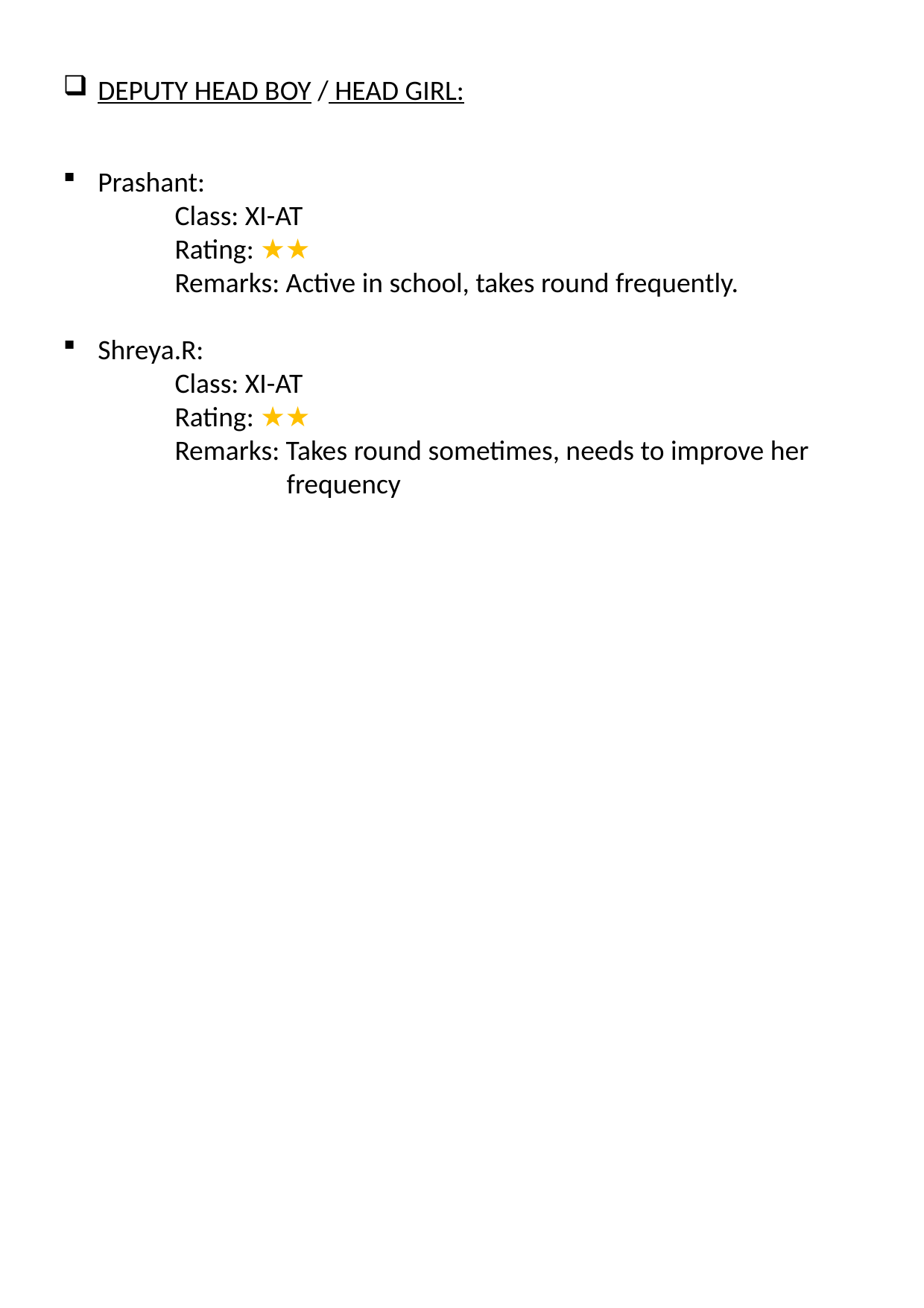

DEPUTY HEAD BOY / HEAD GIRL:
Prashant:
	Class: XI-AT
	Rating: ★★
	Remarks: Active in school, takes round frequently.

Shreya.R:
	Class: XI-AT
	Rating: ★★
	Remarks: Takes round sometimes, needs to improve her 			frequency